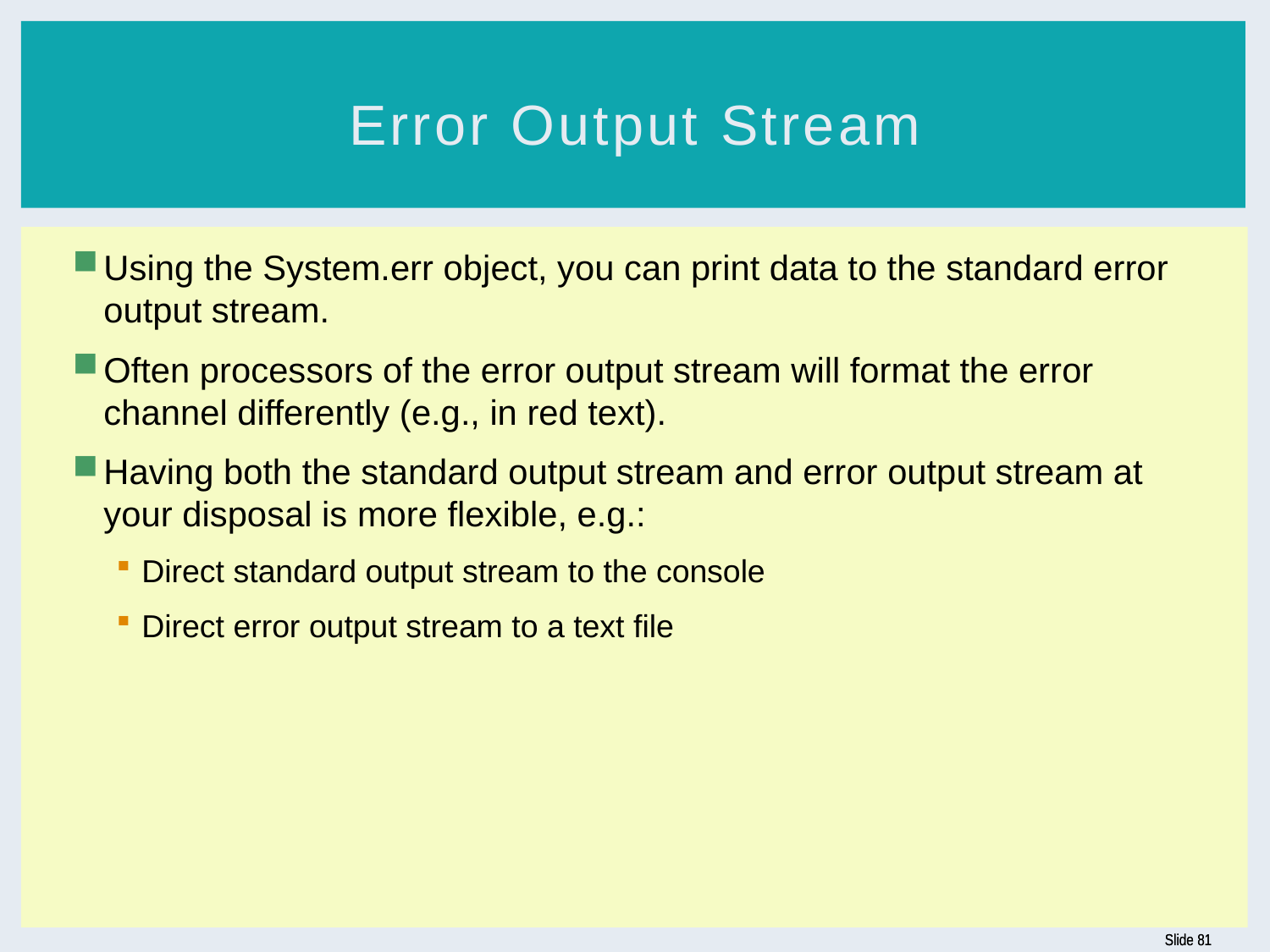

# Error Output Stream
Using the System.err object, you can print data to the standard error output stream.
Often processors of the error output stream will format the error channel differently (e.g., in red text).
Having both the standard output stream and error output stream at your disposal is more flexible, e.g.:
Direct standard output stream to the console
Direct error output stream to a text file